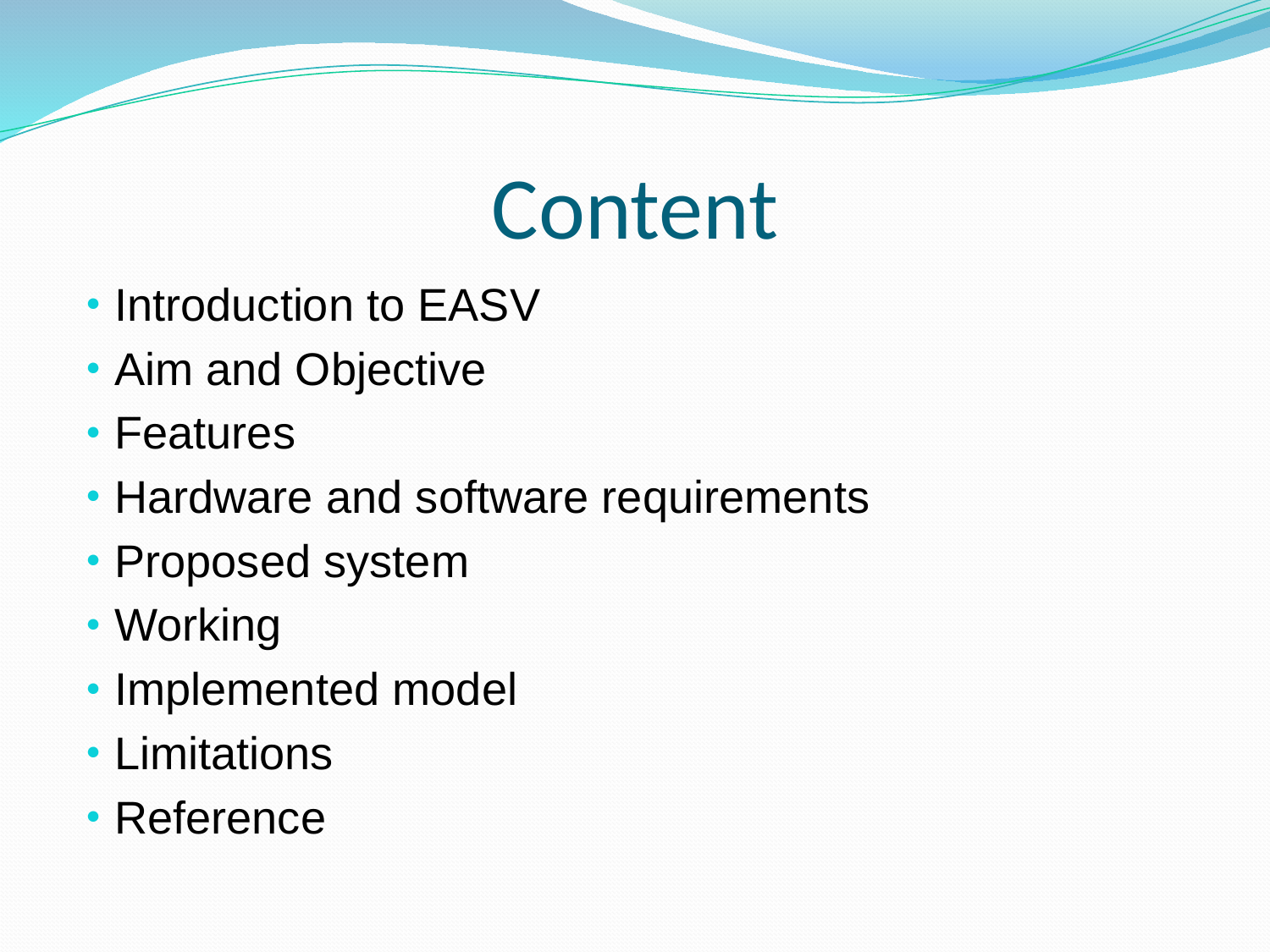

# Content
Introduction to EASV
Aim and Objective
Features
Hardware and software requirements
Proposed system
Working
Implemented model
Limitations
Reference